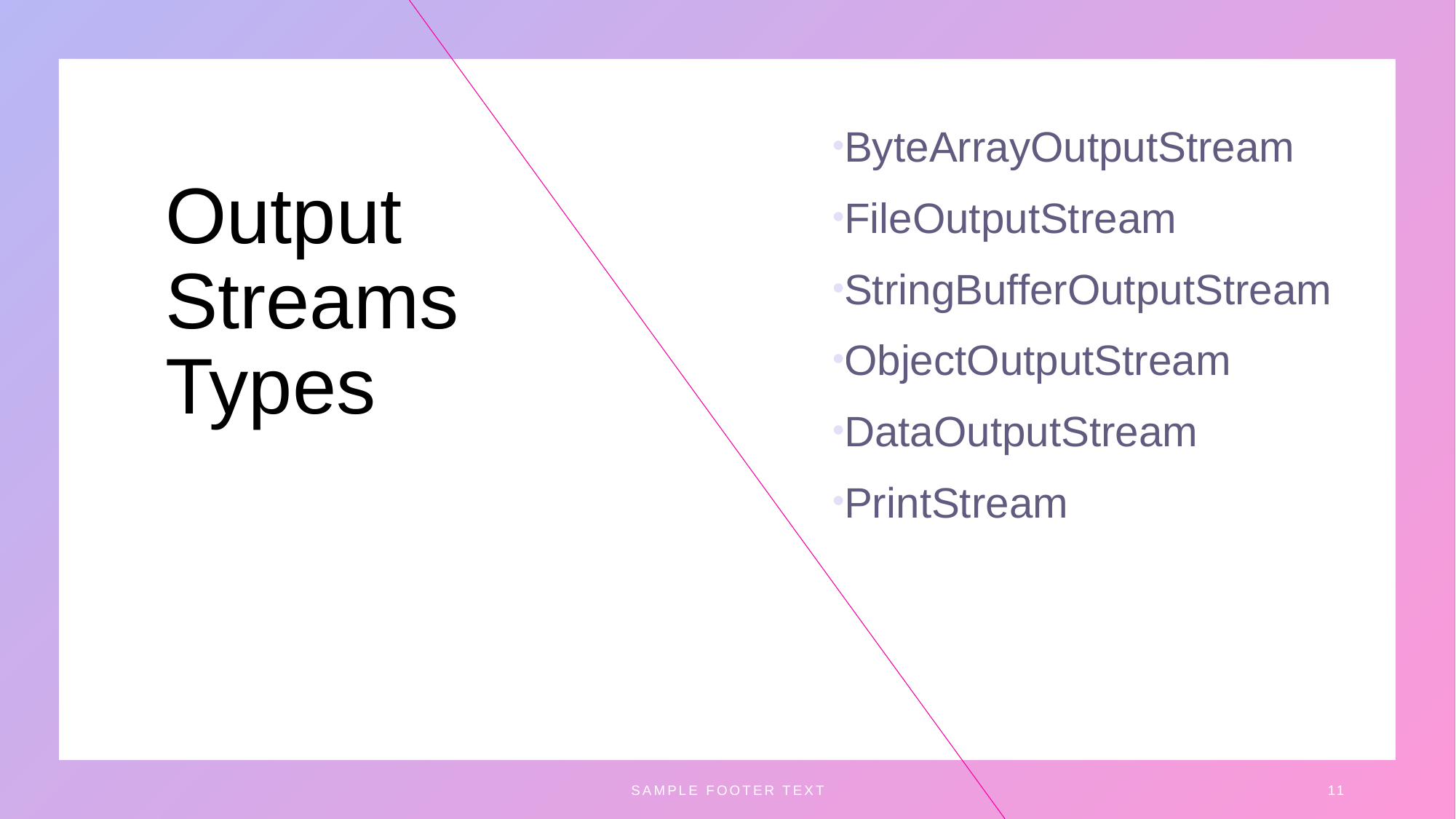

ByteArrayOutputStream
FileOutputStream
StringBufferOutputStream
ObjectOutputStream
DataOutputStream
PrintStream

# Output Streams Types
SAMPLE FOOTER TEXT
11